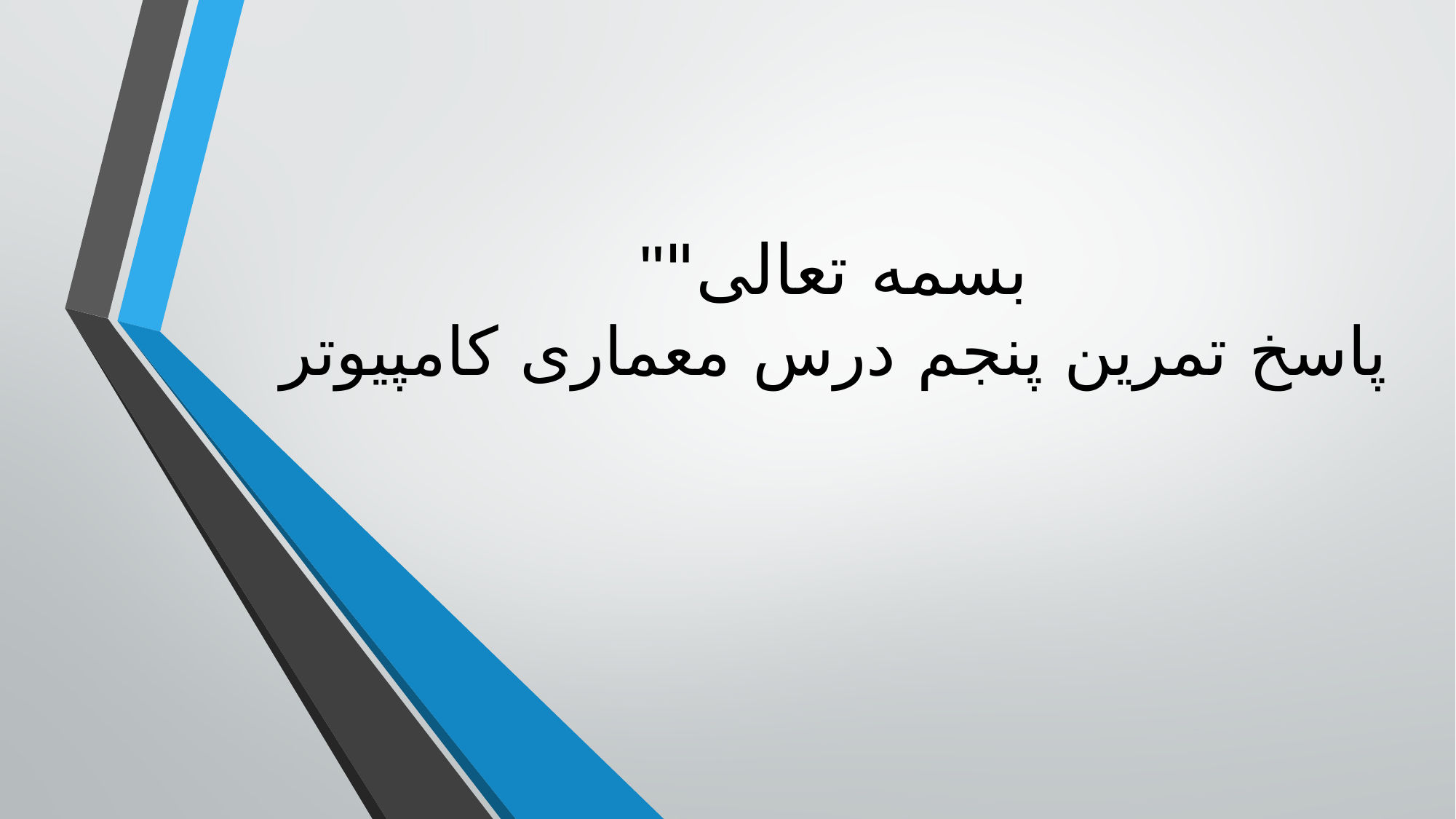

# "بسمه تعالی" پاسخ تمرین پنجم درس معماری کامپیوتر